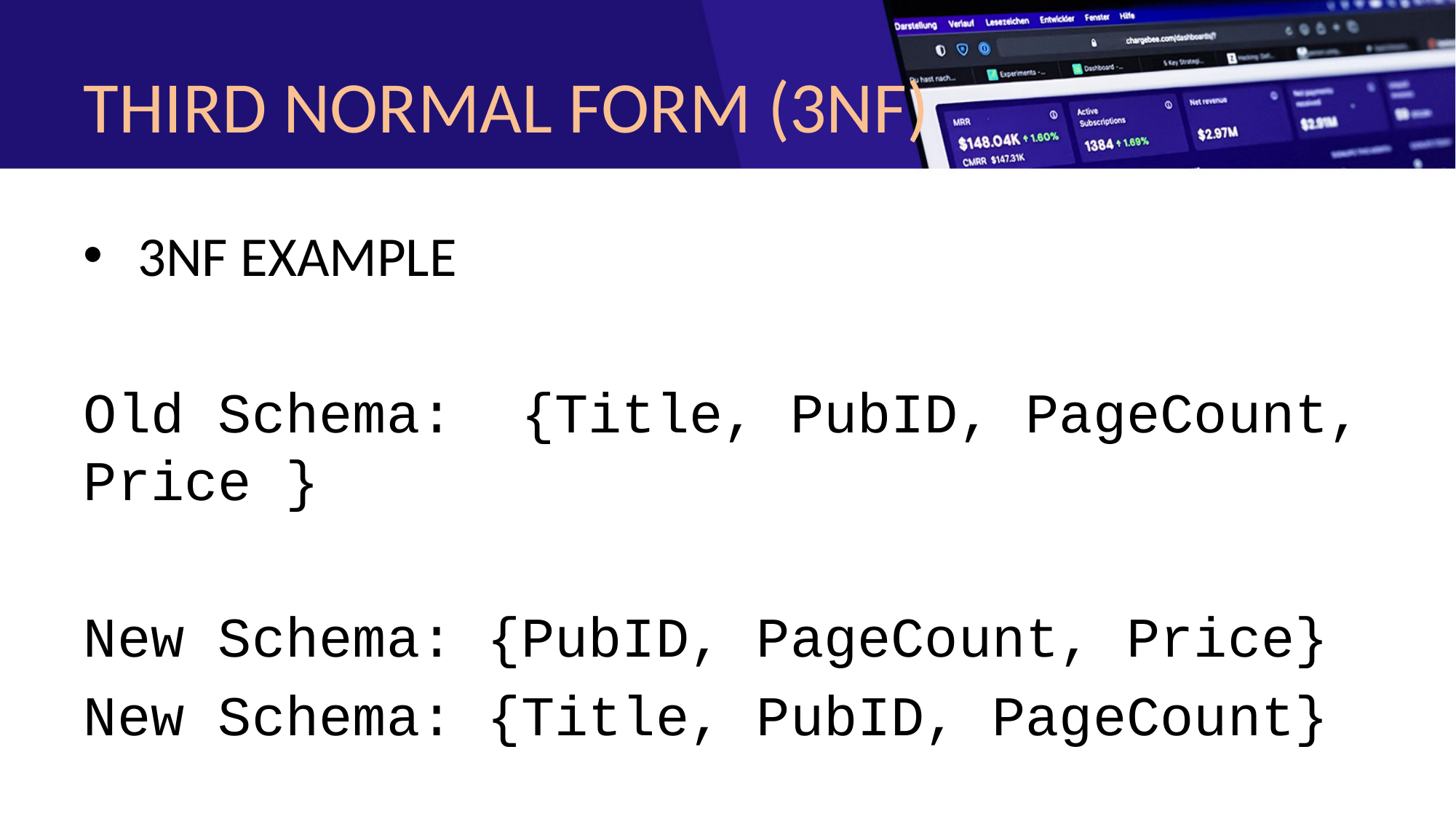

# THIRD NORMAL FORM (3NF)
3NF EXAMPLE

Old Schema:  {Title, PubID, PageCount, Price }

New Schema: {PubID, PageCount, Price}
New Schema: {Title, PubID, PageCount}